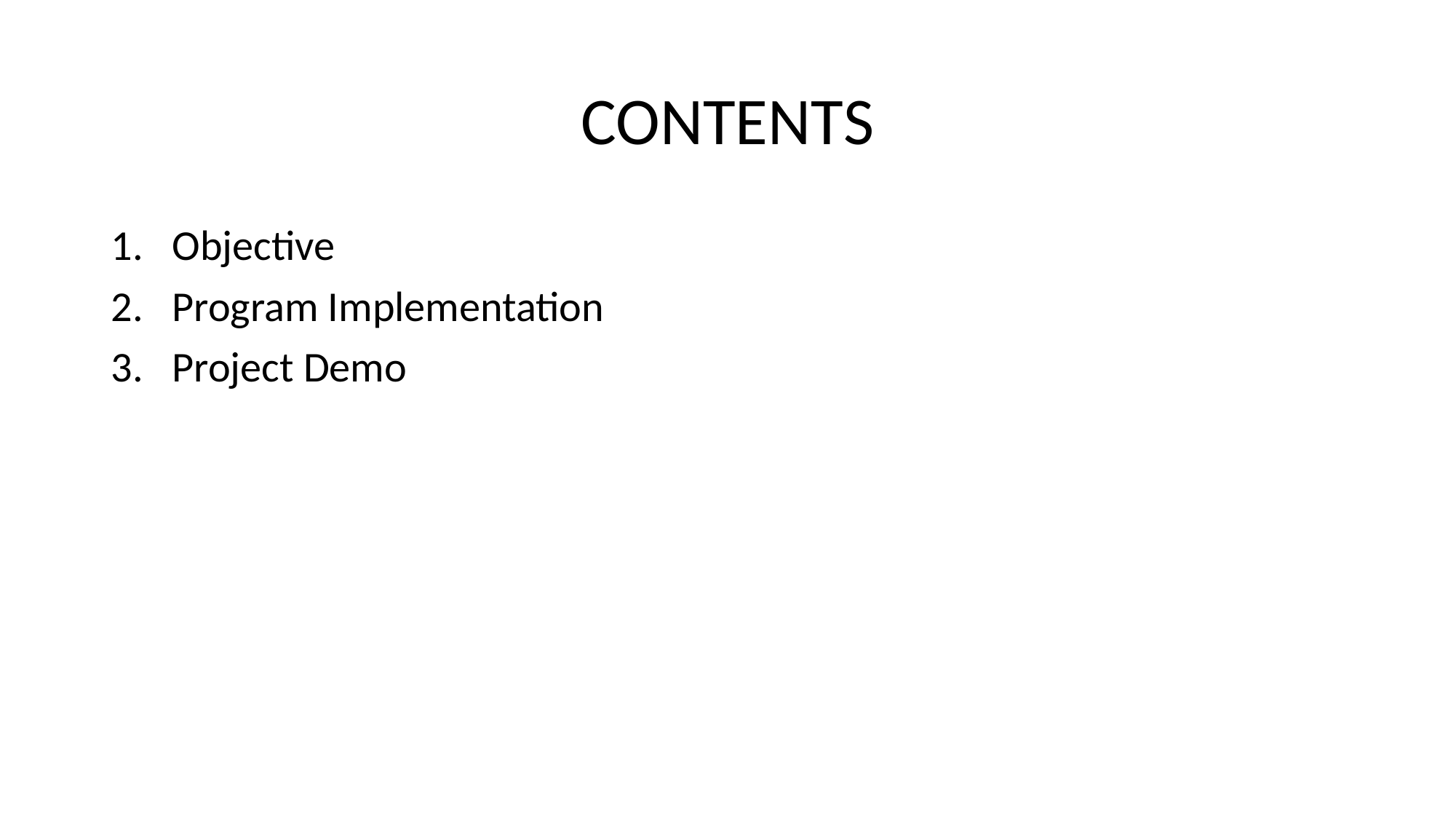

# CONTENTS
Objective
Program Implementation
Project Demo